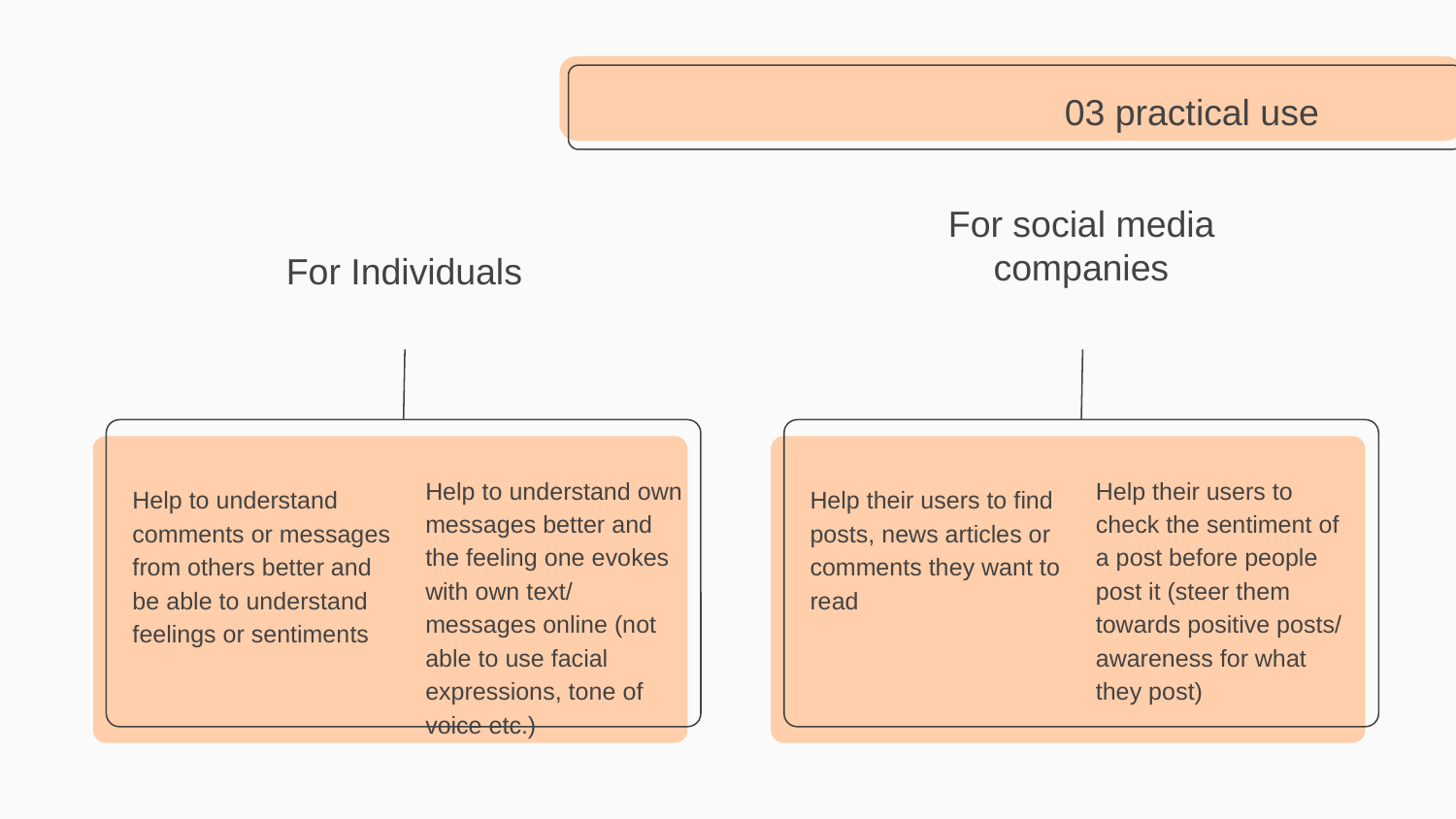

# 03 practical use
For social media companies
For Individuals

Help to understand own messages better and the feeling one evokes with own text/ messages online (not able to use facial expressions, tone of voice etc.)

Help their users to check the sentiment of a post before people post it (steer them towards positive posts/ awareness for what they post)
Help to understand comments or messages from others better and be able to understand feelings or sentiments
Help their users to find posts, news articles or comments they want to read